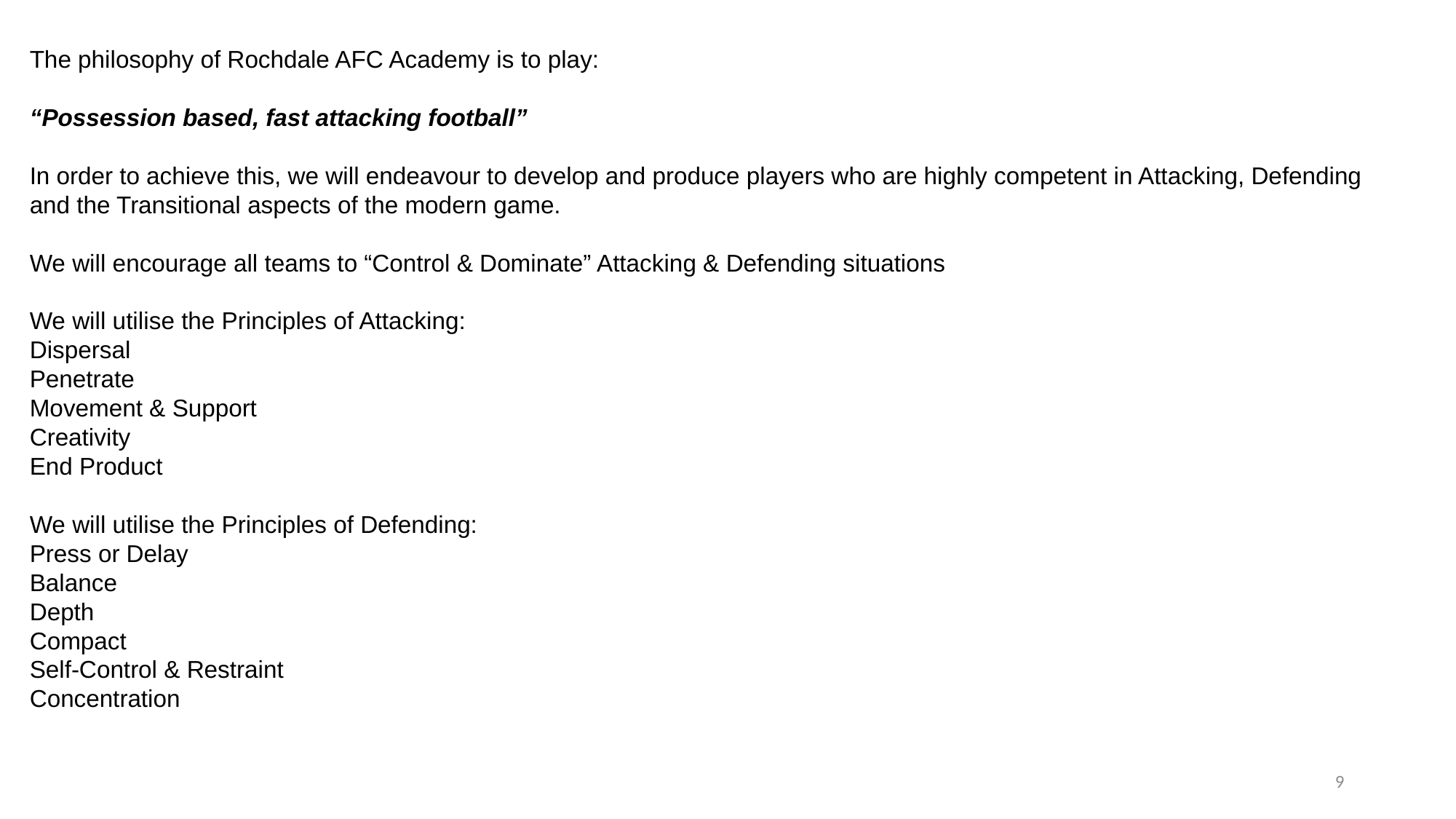

The philosophy of Rochdale AFC Academy is to play:

“Possession based, fast attacking football”

In order to achieve this, we will endeavour to develop and produce players who are highly competent in Attacking, Defending and the Transitional aspects of the modern game.

We will encourage all teams to “Control & Dominate” Attacking & Defending situations

We will utilise the Principles of Attacking:
Dispersal
Penetrate
Movement & Support
Creativity
End Product

We will utilise the Principles of Defending:
Press or Delay
Balance
Depth
Compact
Self-Control & Restraint
Concentration

9